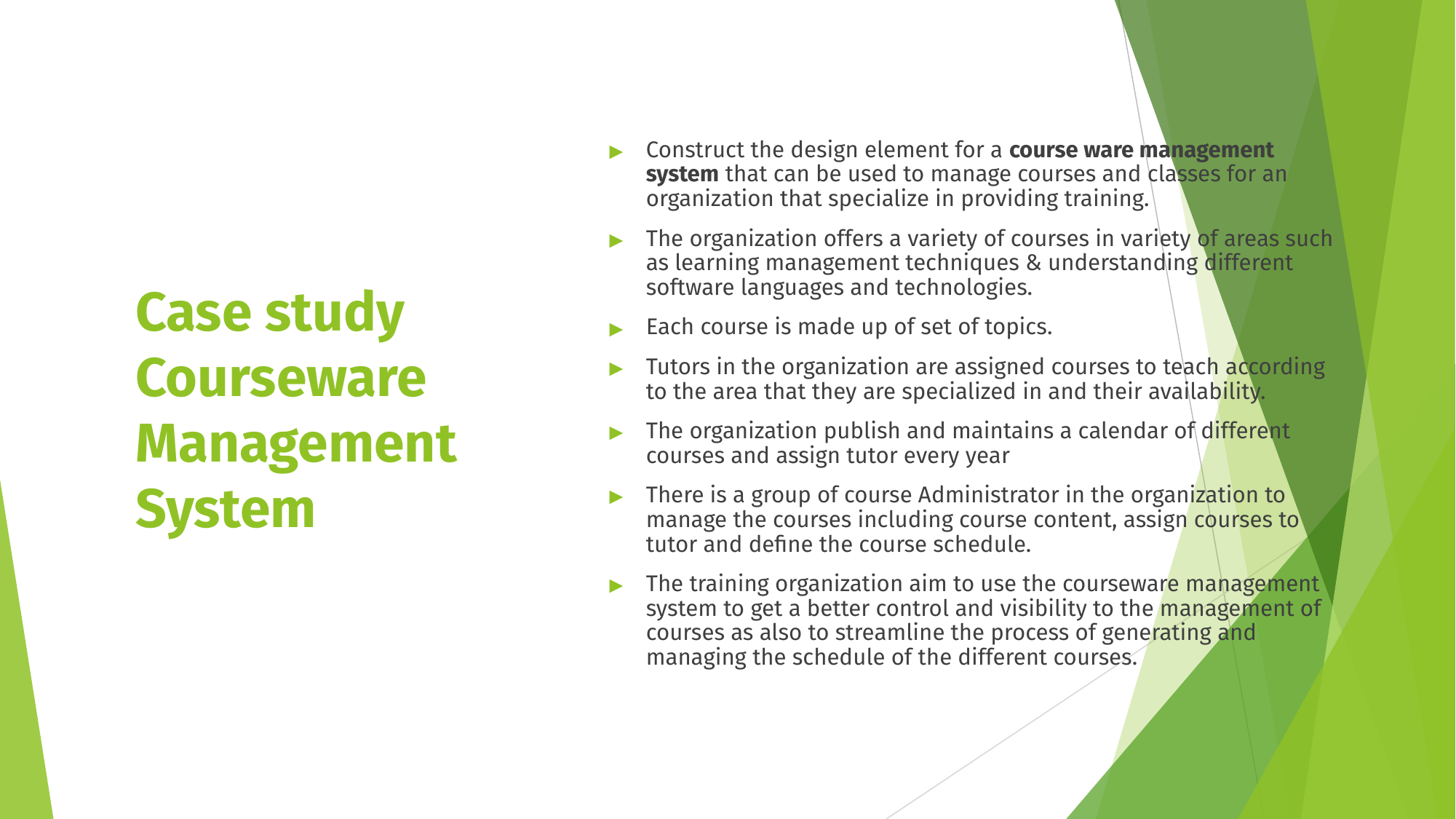

Construct the design element for a course ware management system that can be used to manage courses and classes for an organization that specialize in providing training.
The organization offers a variety of courses in variety of areas such as learning management techniques & understanding different software languages and technologies.
Each course is made up of set of topics.
Tutors in the organization are assigned courses to teach according to the area that they are specialized in and their availability.
The organization publish and maintains a calendar of different courses and assign tutor every year
There is a group of course Administrator in the organization to manage the courses including course content, assign courses to tutor and define the course schedule.
The training organization aim to use the courseware management system to get a better control and visibility to the management of courses as also to streamline the process of generating and managing the schedule of the different courses.

# Case study Courseware Management System